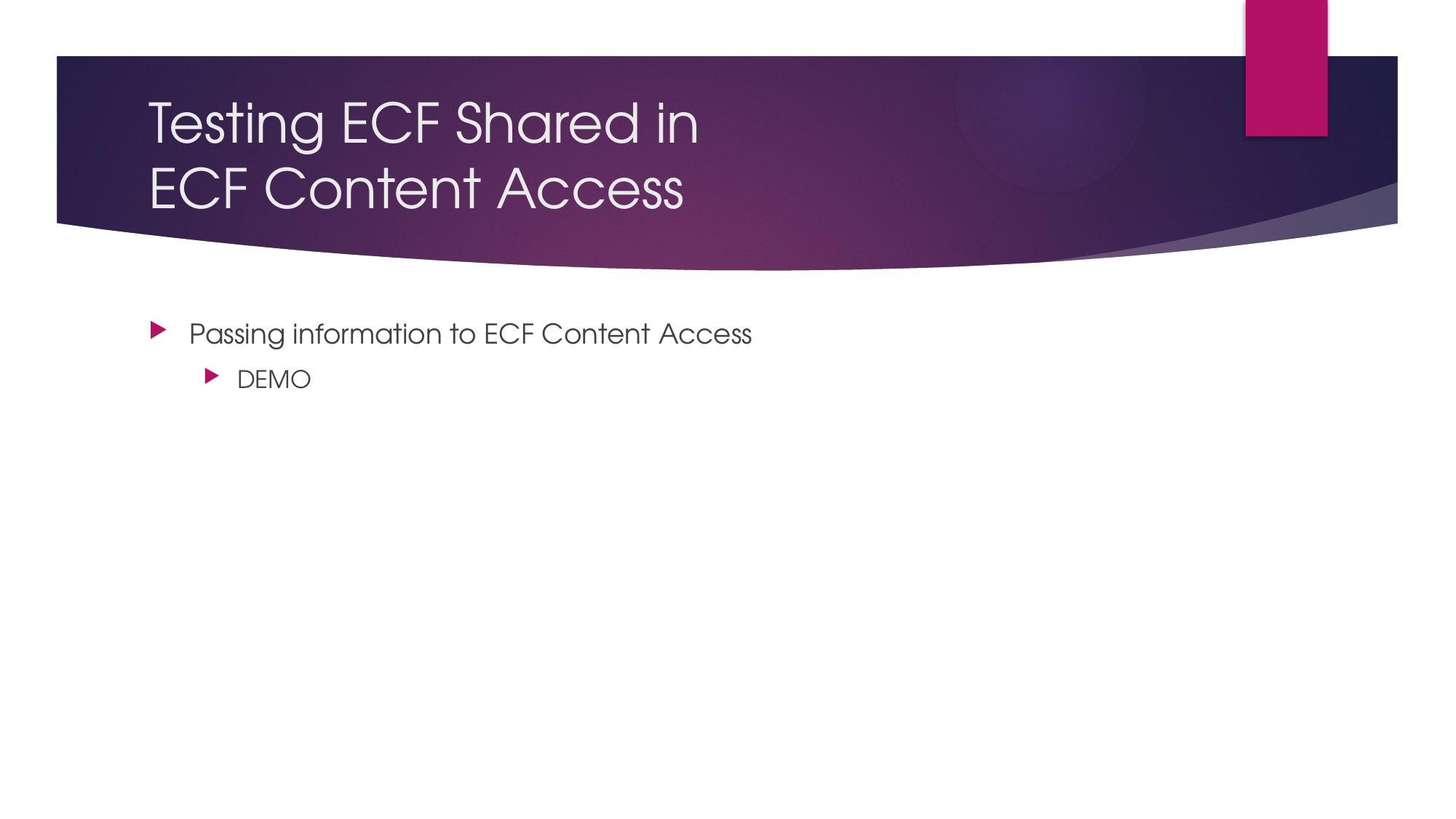

# Testing ECF Shared in ECF Content Access
Passing information to ECF Content Access
DEMO